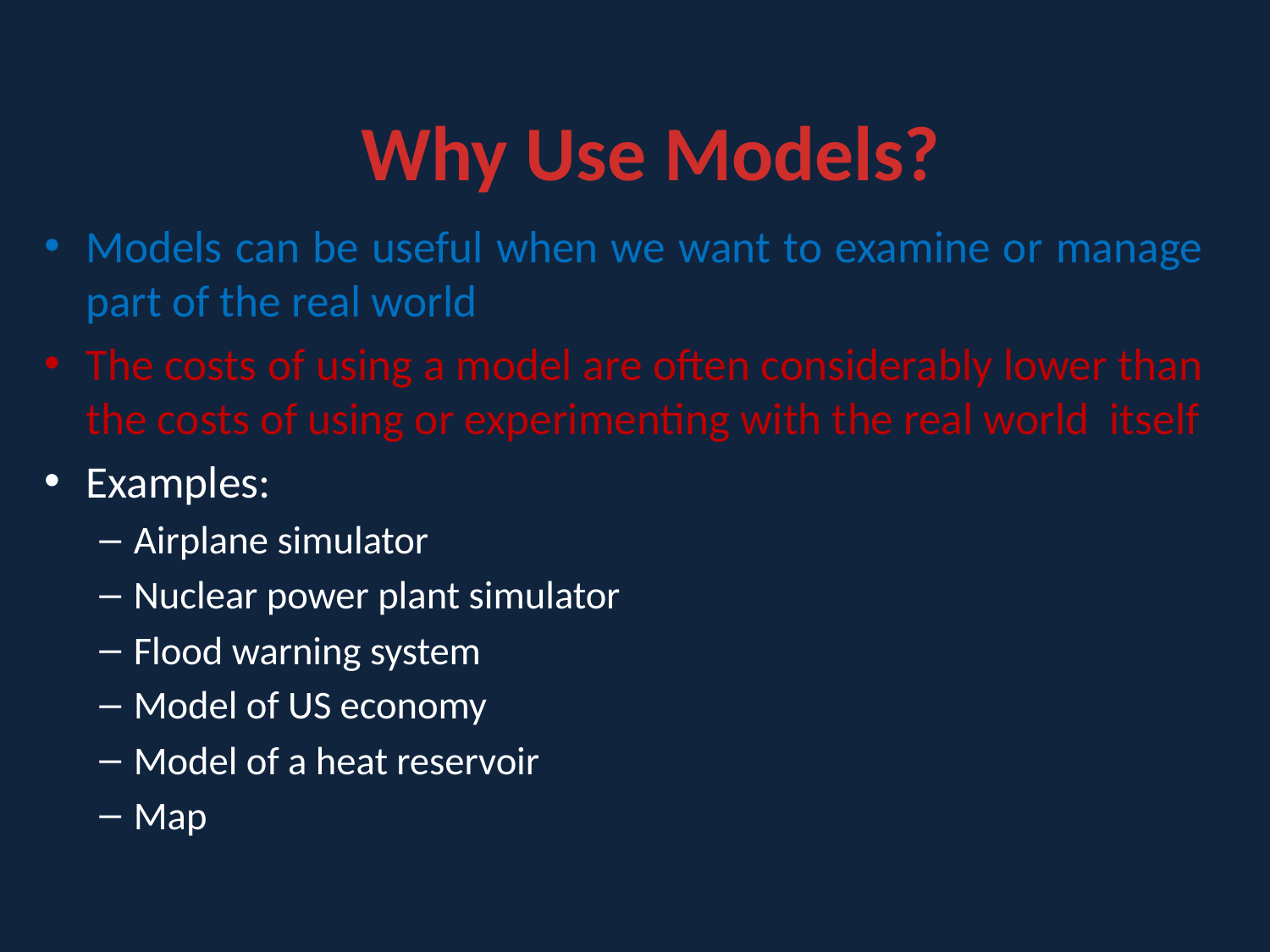

# Why Use Models?
Models can be useful when we want to examine or manage part of the real world
The costs of using a model are often considerably lower than the costs of using or experimenting with the real world  itself
Examples:
Airplane simulator
Nuclear power plant simulator
Flood warning system
Model of US economy
Model of a heat reservoir
Map